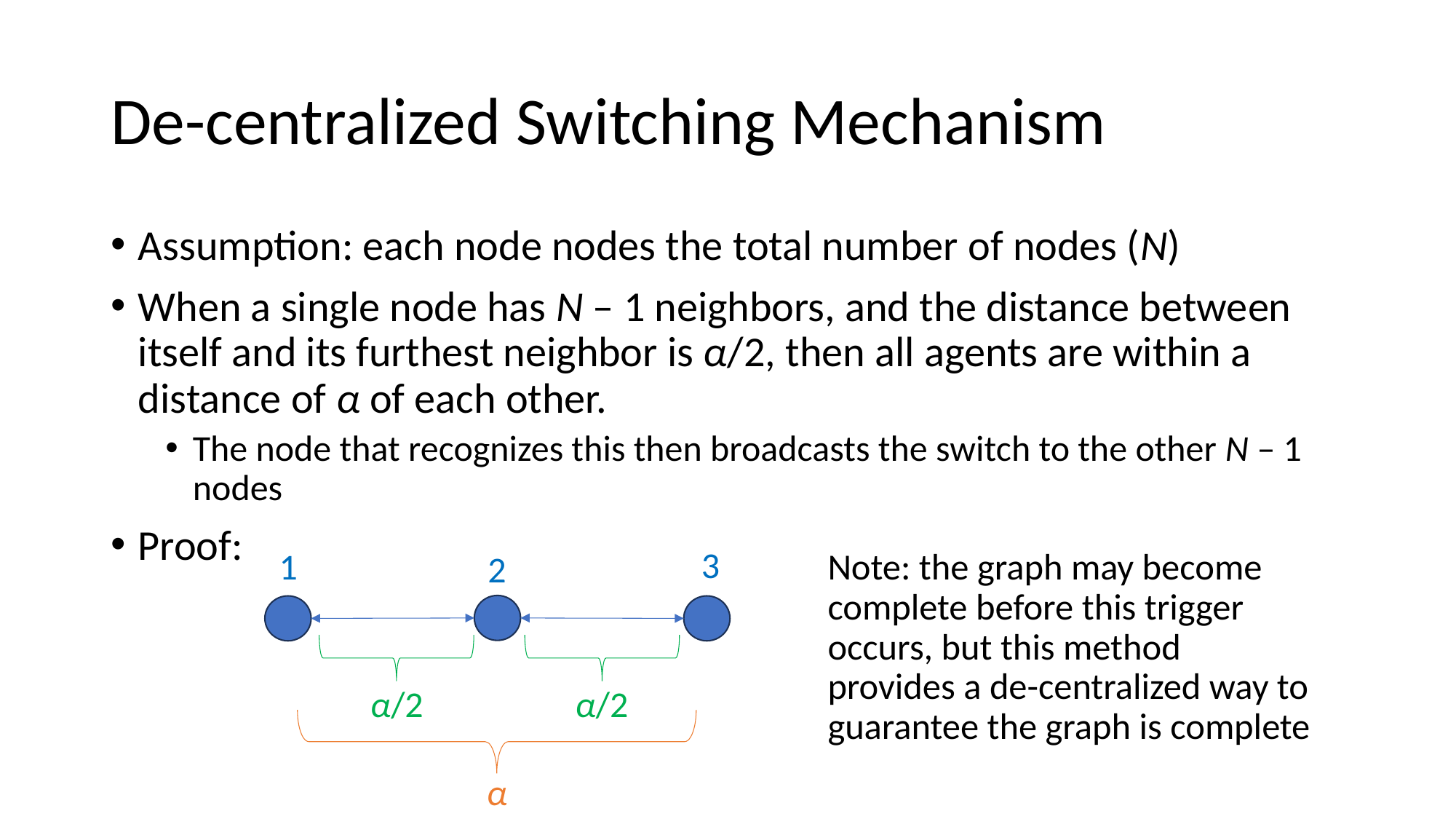

# De-centralized Switching Mechanism
Assumption: each node nodes the total number of nodes (N)
When a single node has N – 1 neighbors, and the distance between itself and its furthest neighbor is α/2, then all agents are within a distance of α of each other.
The node that recognizes this then broadcasts the switch to the other N – 1 nodes
Proof:
3
1
2

α/2
α/2
α
Note: the graph may become complete before this trigger occurs, but this method provides a de-centralized way to guarantee the graph is complete